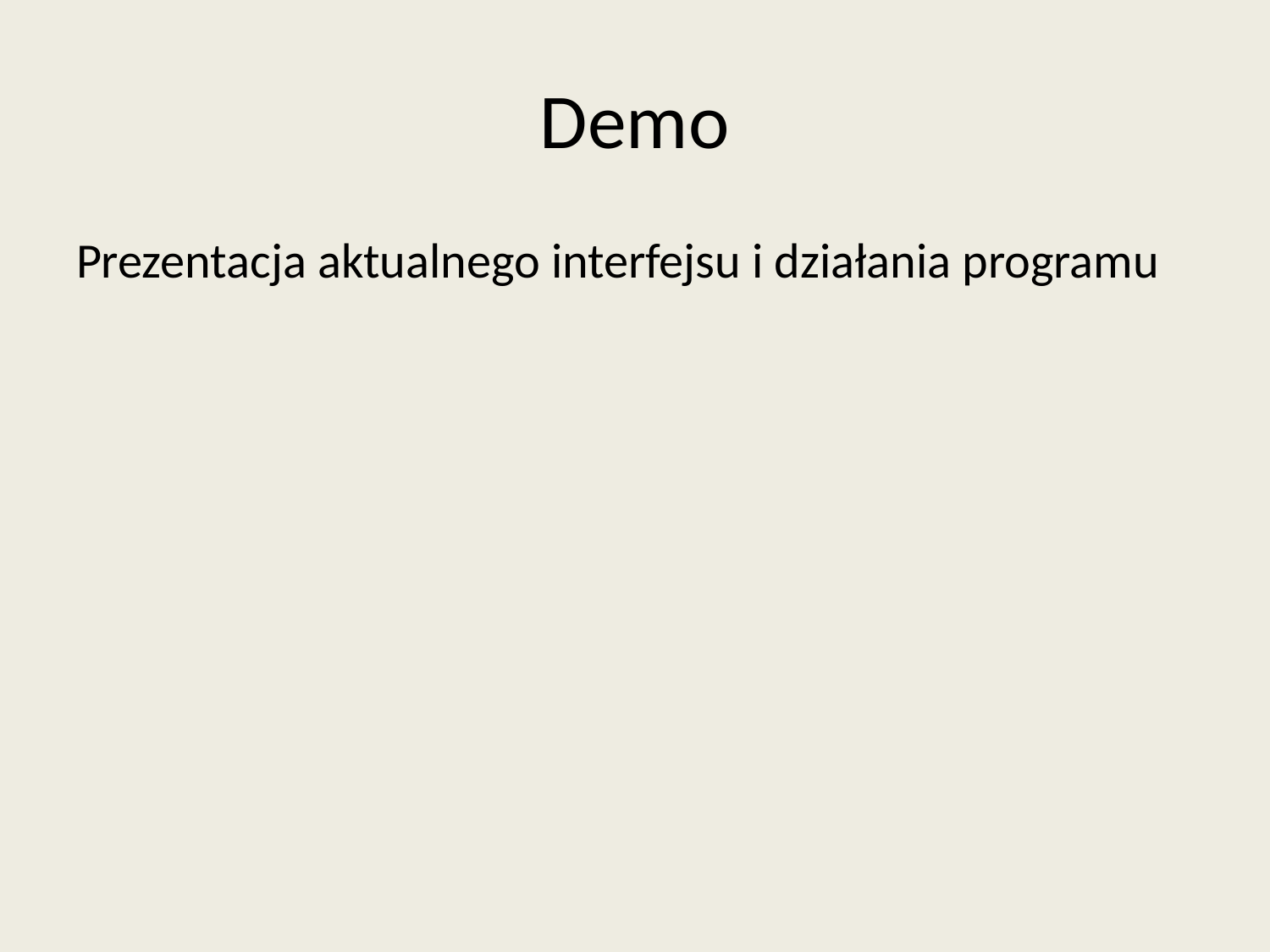

# Demo
Prezentacja aktualnego interfejsu i działania programu